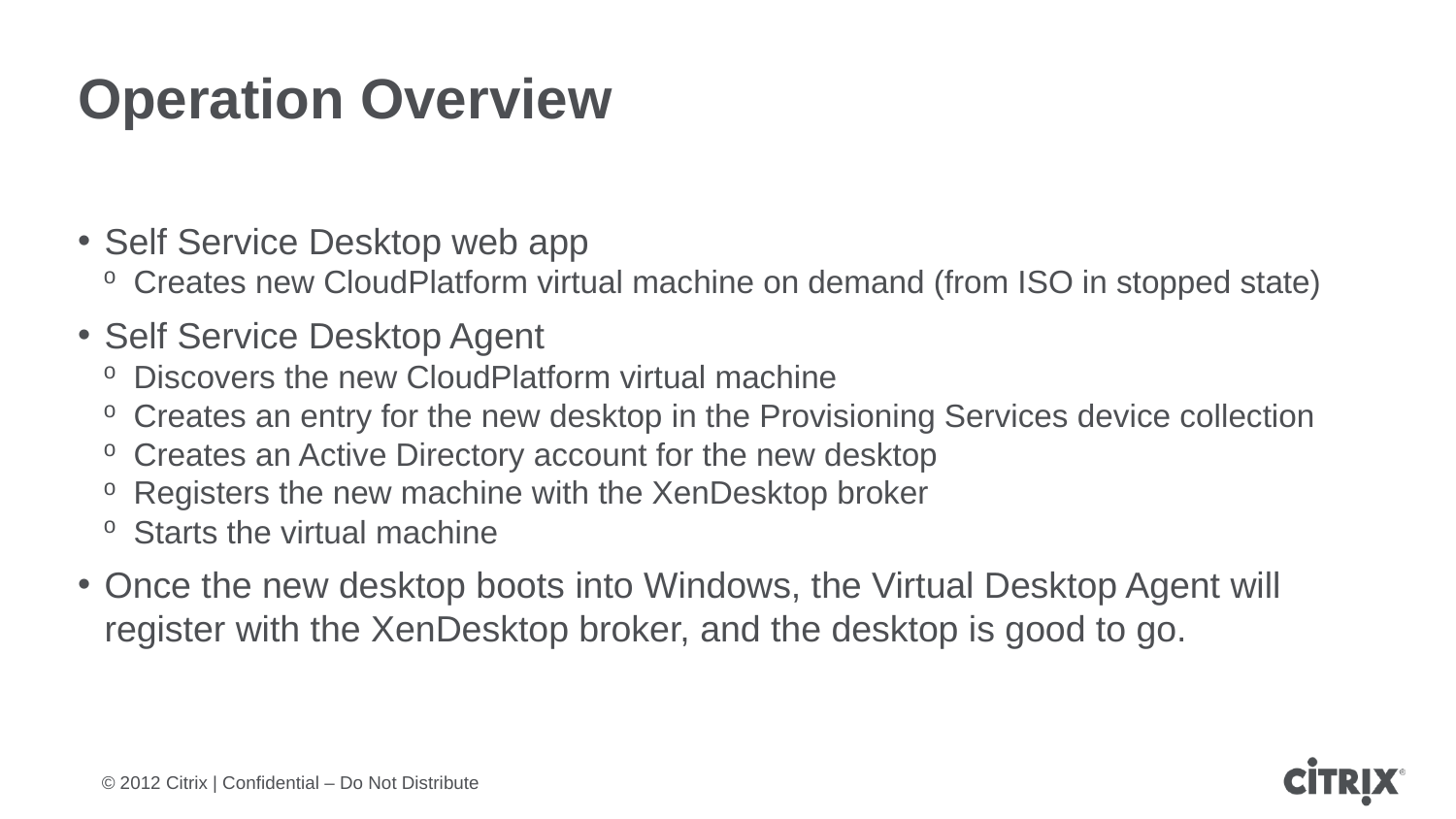

# Operation Overview
Self Service Desktop web app
Creates new CloudPlatform virtual machine on demand (from ISO in stopped state)
Self Service Desktop Agent
Discovers the new CloudPlatform virtual machine
Creates an entry for the new desktop in the Provisioning Services device collection
Creates an Active Directory account for the new desktop
Registers the new machine with the XenDesktop broker
Starts the virtual machine
Once the new desktop boots into Windows, the Virtual Desktop Agent will register with the XenDesktop broker, and the desktop is good to go.